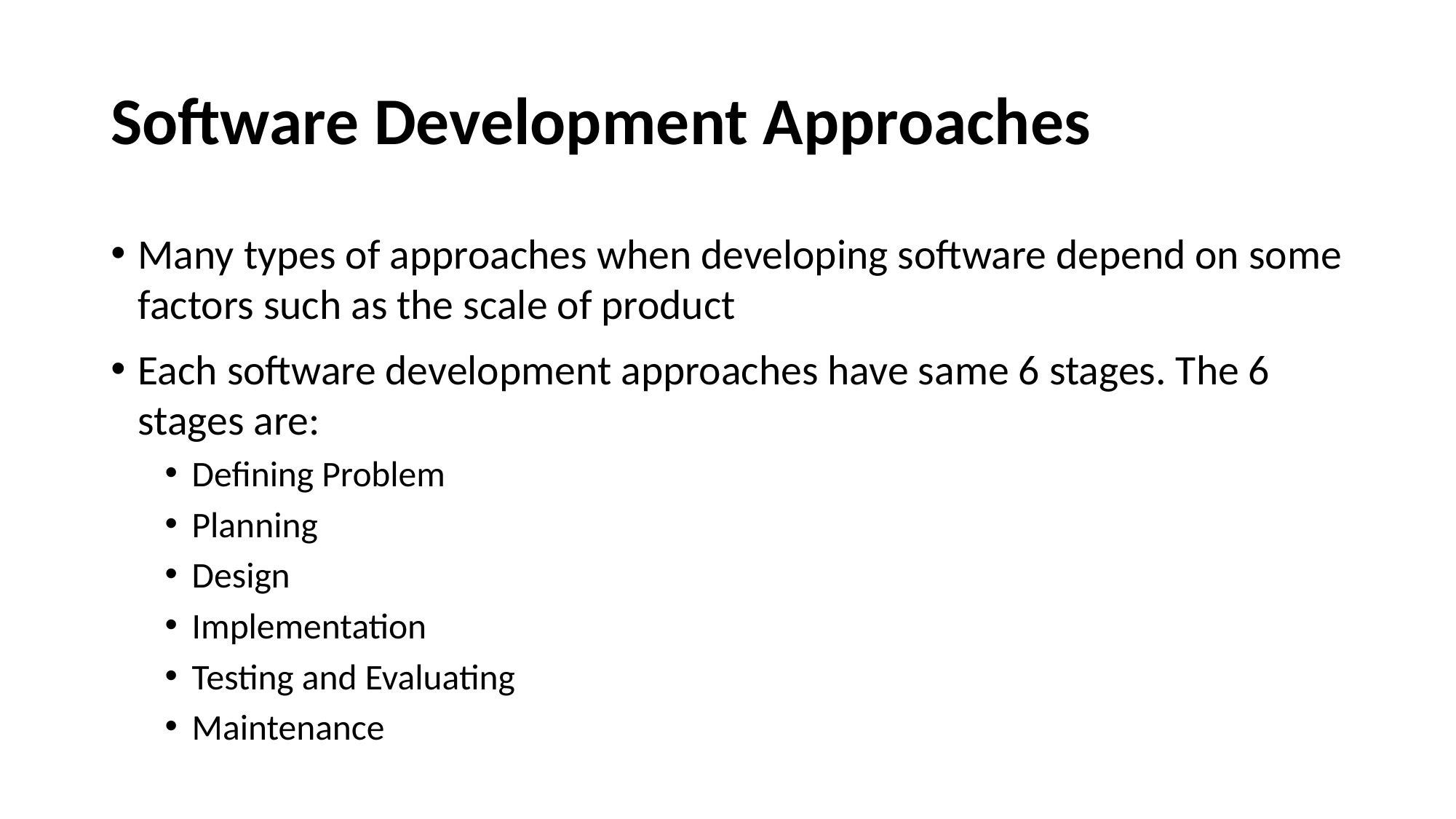

# Software Development Approaches
Many types of approaches when developing software depend on some factors such as the scale of product
Each software development approaches have same 6 stages. The 6 stages are:
Defining Problem
Planning
Design
Implementation
Testing and Evaluating
Maintenance